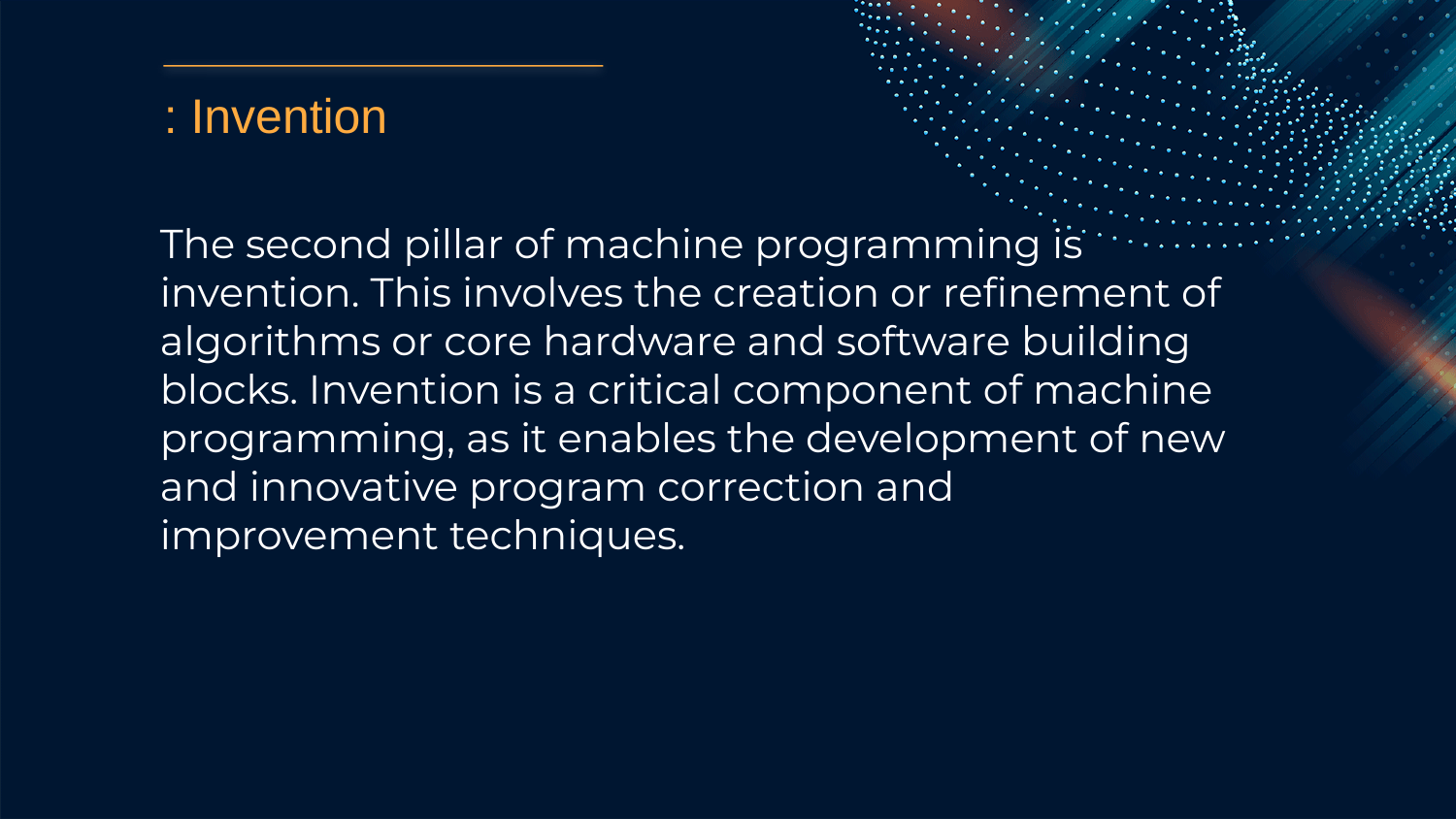

: Invention
The second pillar of machine programming is invention. This involves the creation or refinement of algorithms or core hardware and software building blocks. Invention is a critical component of machine programming, as it enables the development of new and innovative program correction and improvement techniques.